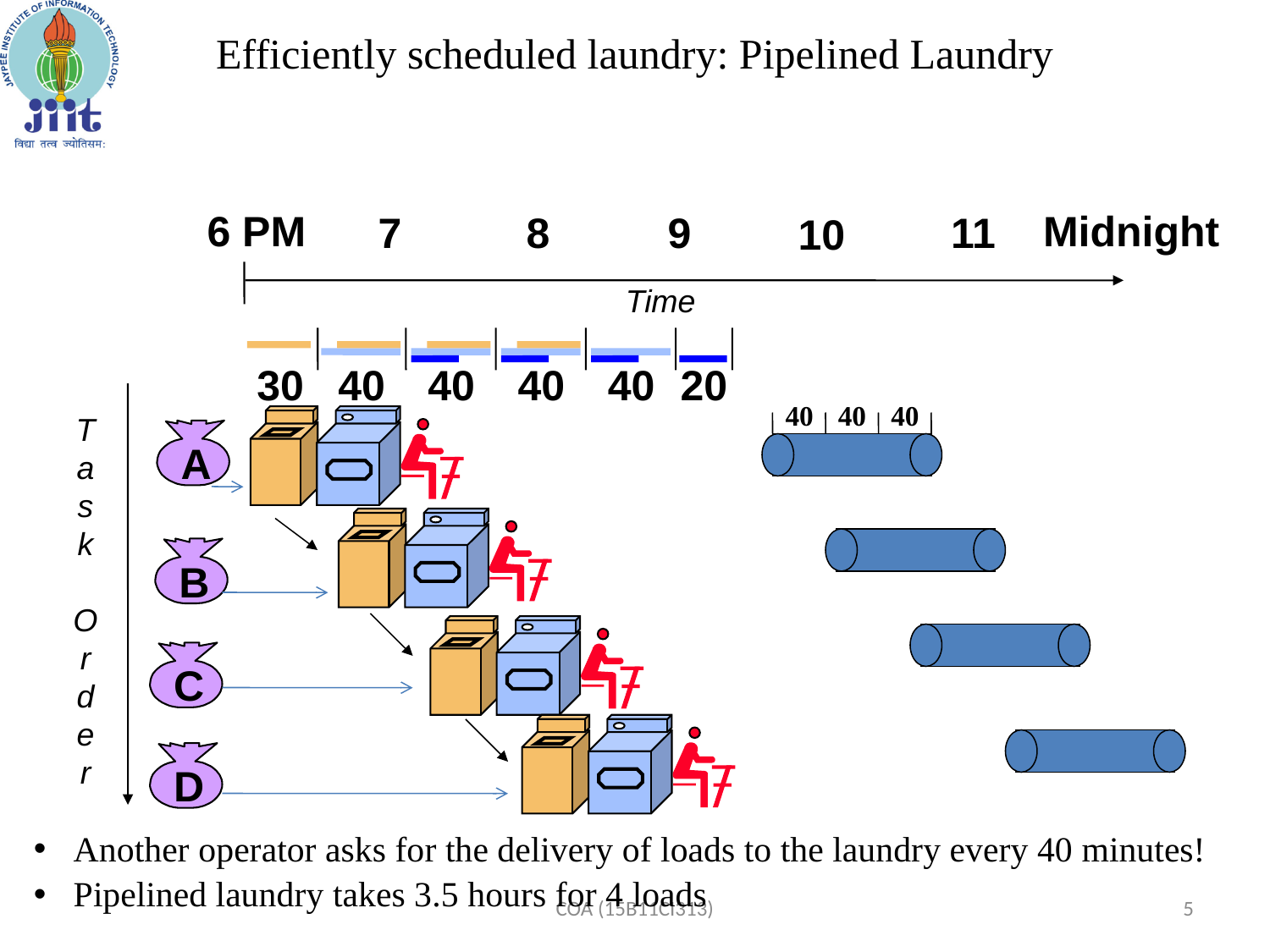

Efficiently scheduled laundry: Pipelined Laundry
6 PM
Midnight
7
8
9
11
10

Time

40

40

40

30
40
20

40
40
40
T
a
s
k

O
r
d
e
r

A

B

C

D
Another operator asks for the delivery of loads to the laundry every 40 minutes!
Pipelined laundry takes 3.5 hours for 4 loads
COA (15B11CI313)
5